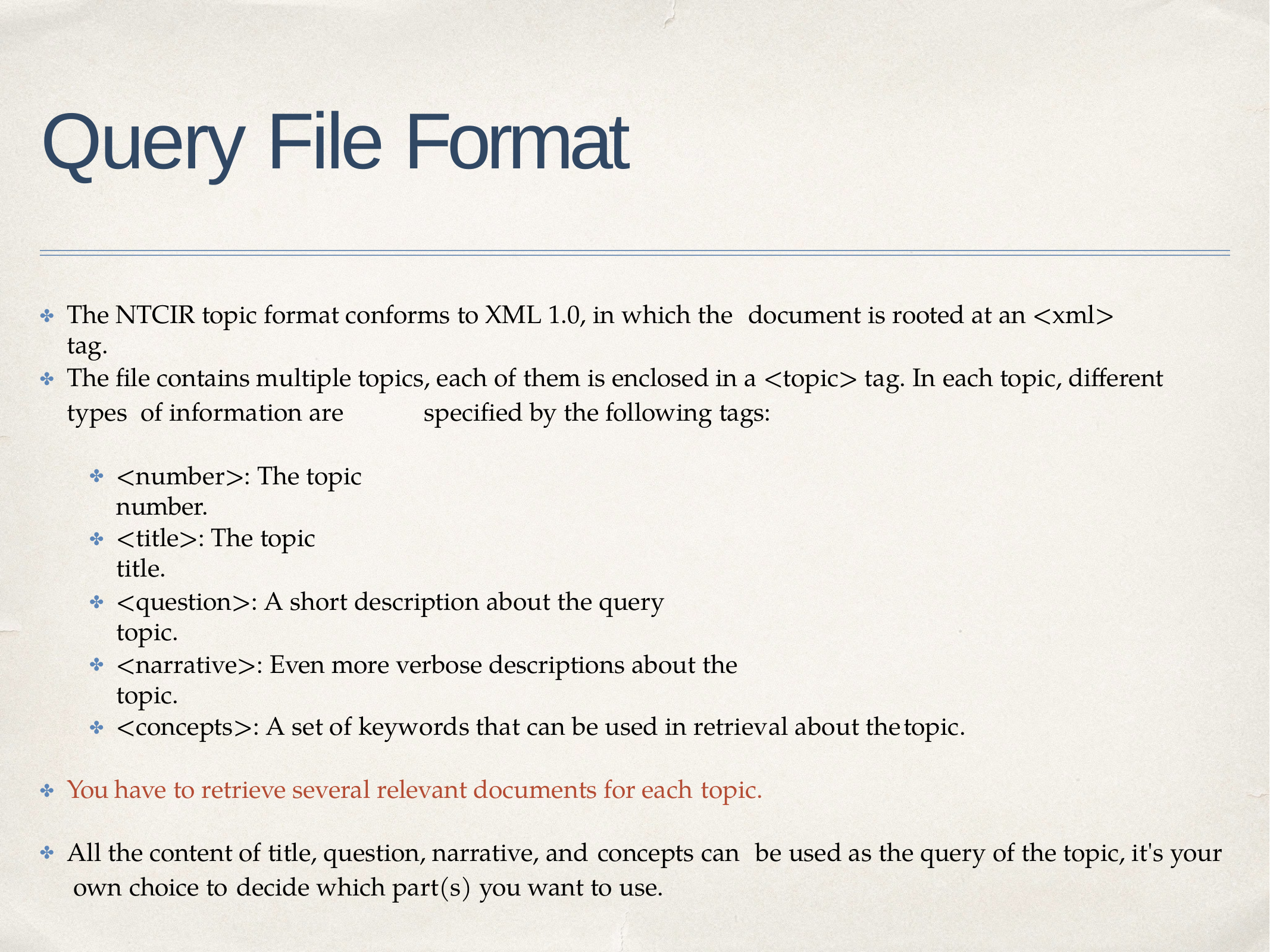

# Query File Format
The NTCIR topic format conforms to XML 1.0, in which the	document is rooted at an <xml> tag.
✤
The file contains multiple topics, each of them is enclosed in a <topic> tag. In each topic, different types  of information are	specified by the following tags:
✤
<number>: The topic number.
✤
<title>: The topic title.
✤
<question>: A short description about the query topic.
✤
<narrative>: Even more verbose descriptions about the topic.
✤
<concepts>: A set of keywords that can be used in retrieval about the	topic.
✤
You have to retrieve several relevant documents for each topic.
✤
All the content of title, question, narrative, and concepts can	be used as the query of the topic, it's your  own choice to	decide which part(s) you want to use.
✤